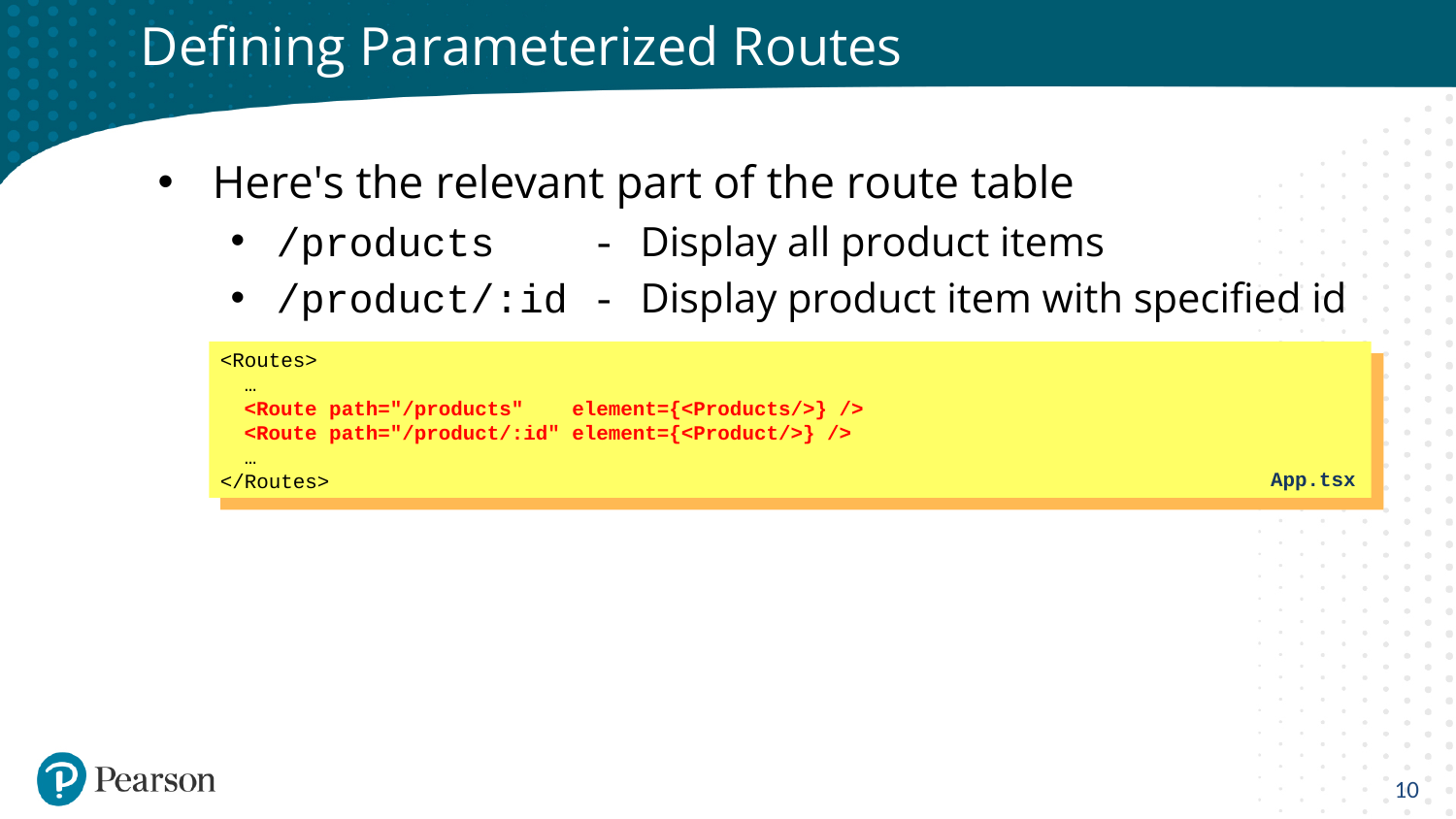

# Defining Parameterized Routes
Here's the relevant part of the route table
/products    - Display all product items
/product/:id - Display product item with specified id
<Routes>
  …
  <Route path="/products"    element={<Products/>} />
  <Route path="/product/:id" element={<Product/>} />
  …
</Routes>
App.tsx
10